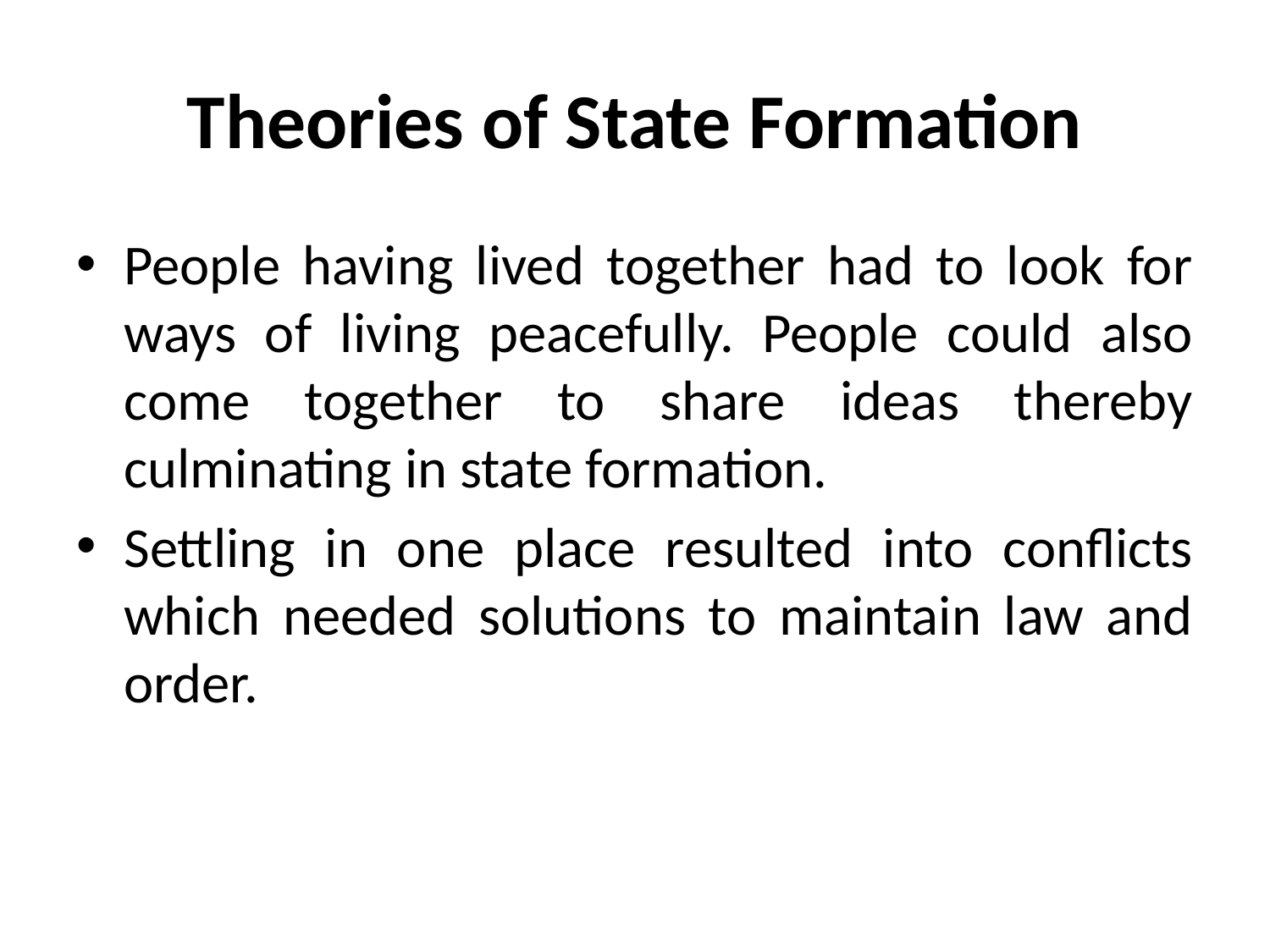

# Theories of State Formation
People having lived together had to look for ways of living peacefully. People could also come together to share ideas thereby culminating in state formation.
Settling in one place resulted into conflicts which needed solutions to maintain law and order.